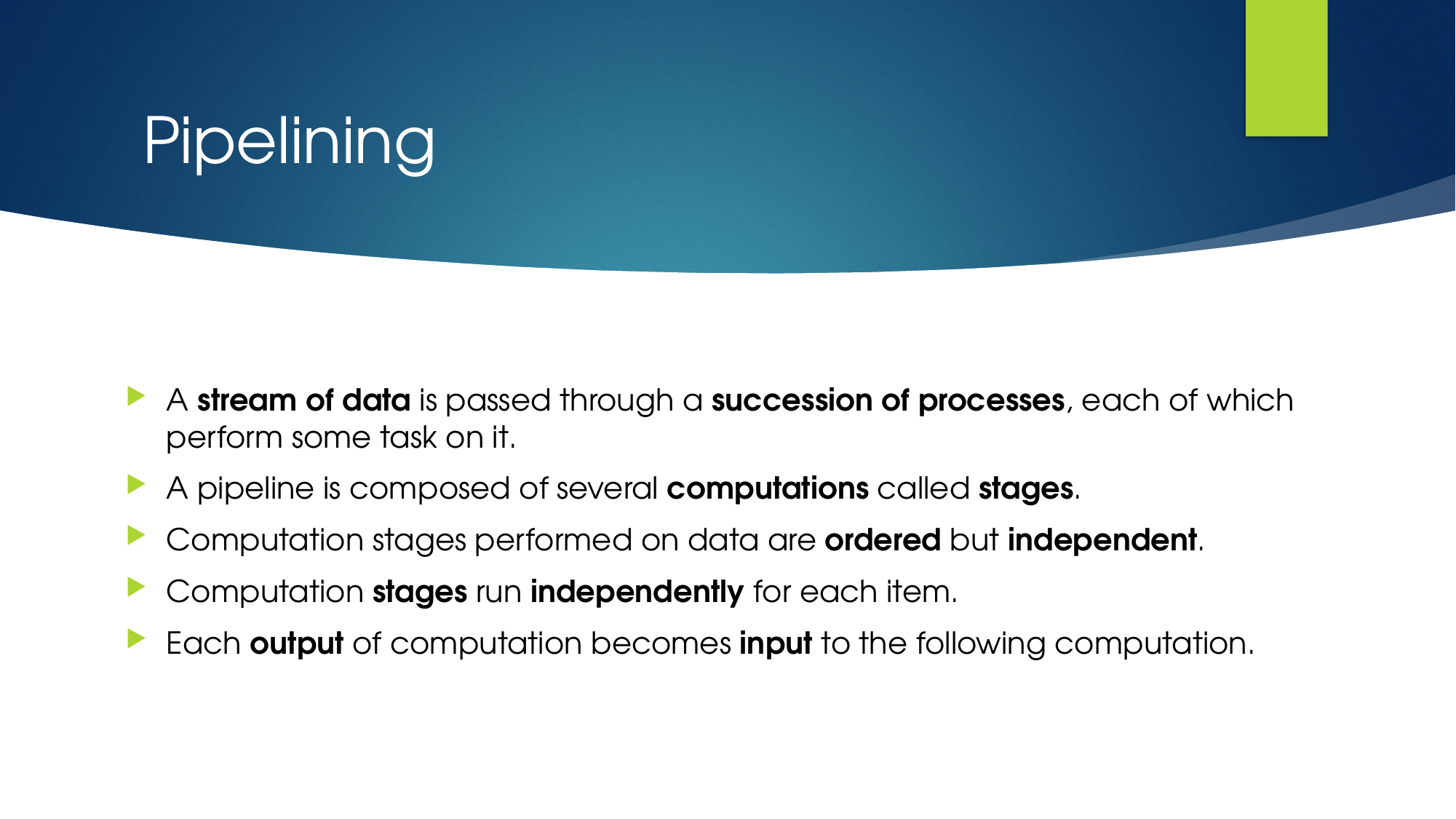

# Pipelining

A stream of data is passed through a succession of processes, each of which perform some task on it.
A pipeline is composed of several computations called stages.
Computation stages performed on data are ordered but independent.
Computation stages run independently for each item.
Each output of computation becomes input to the following computation.